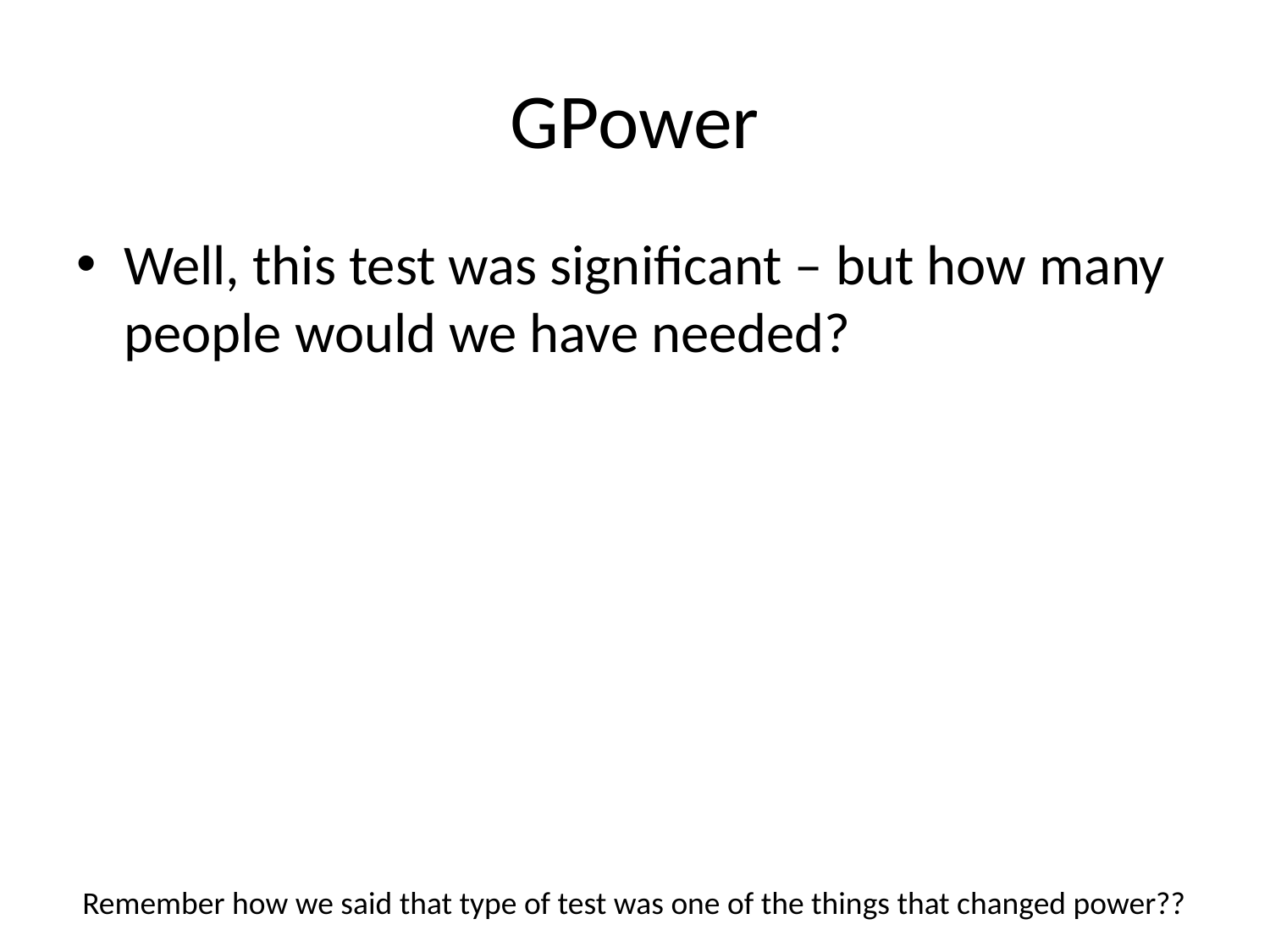

# GPower
Well, this test was significant – but how many people would we have needed?
Remember how we said that type of test was one of the things that changed power??